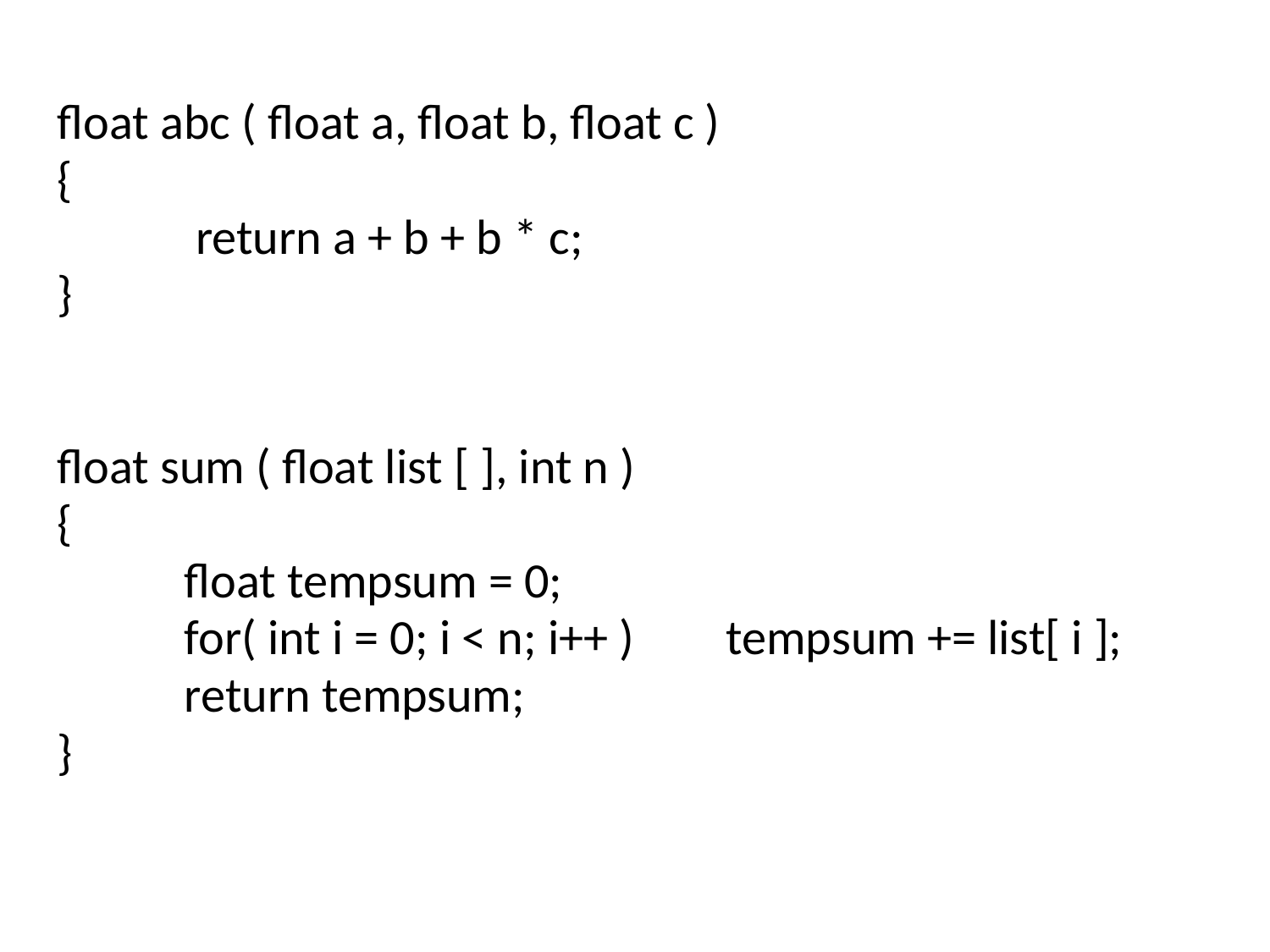

float abc ( float a, float b, float c )
{
	 return a + b + b * c;
}

float sum ( float list [ ], int n )
{
	float tempsum = 0;
	for( int i = 0; i < n; i++ )	   tempsum += list[ i ];
	return tempsum;
}